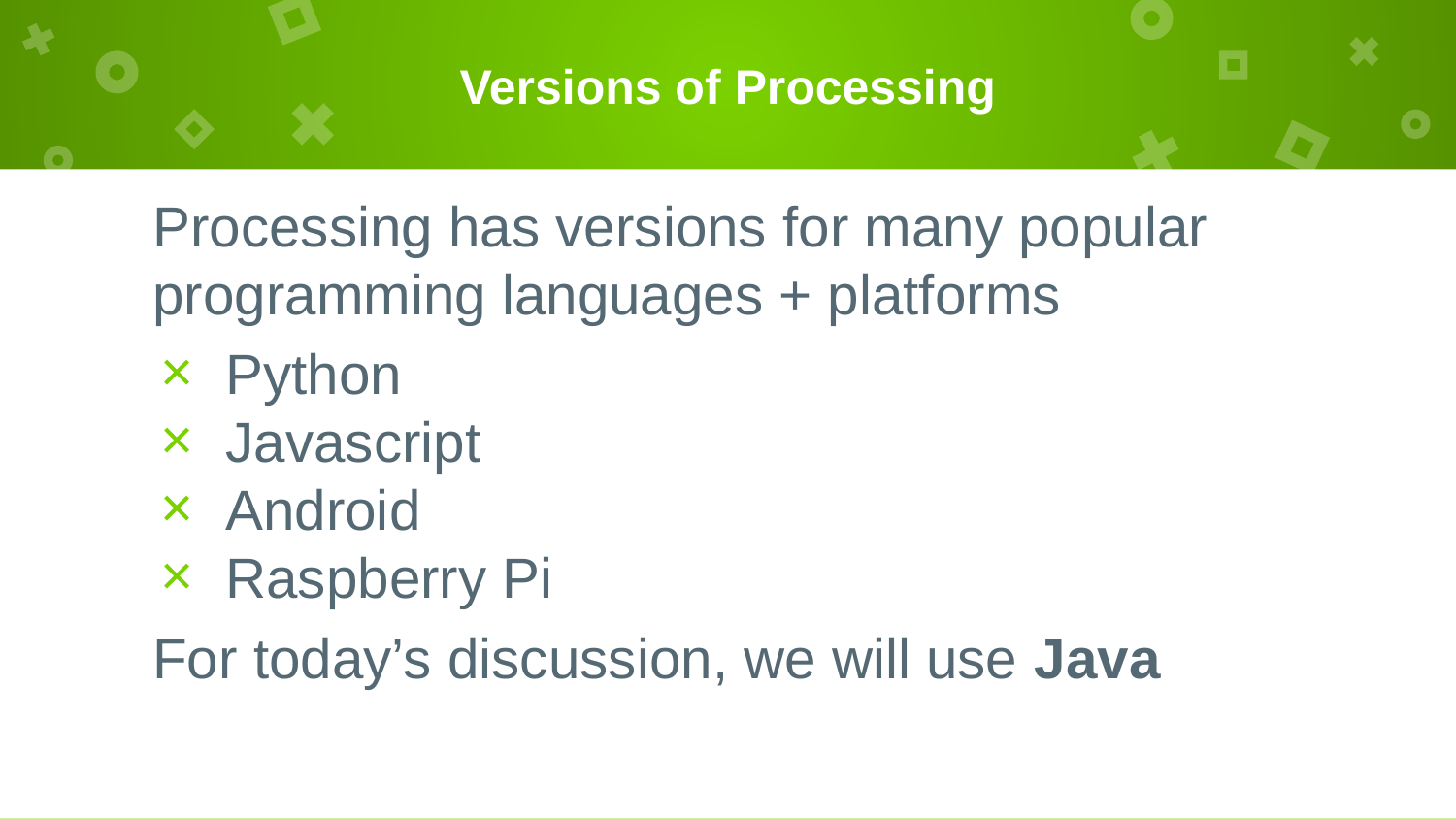

# Versions of Processing
Processing has versions for many popular programming languages + platforms
Python
Javascript
Android
Raspberry Pi
For today’s discussion, we will use Java